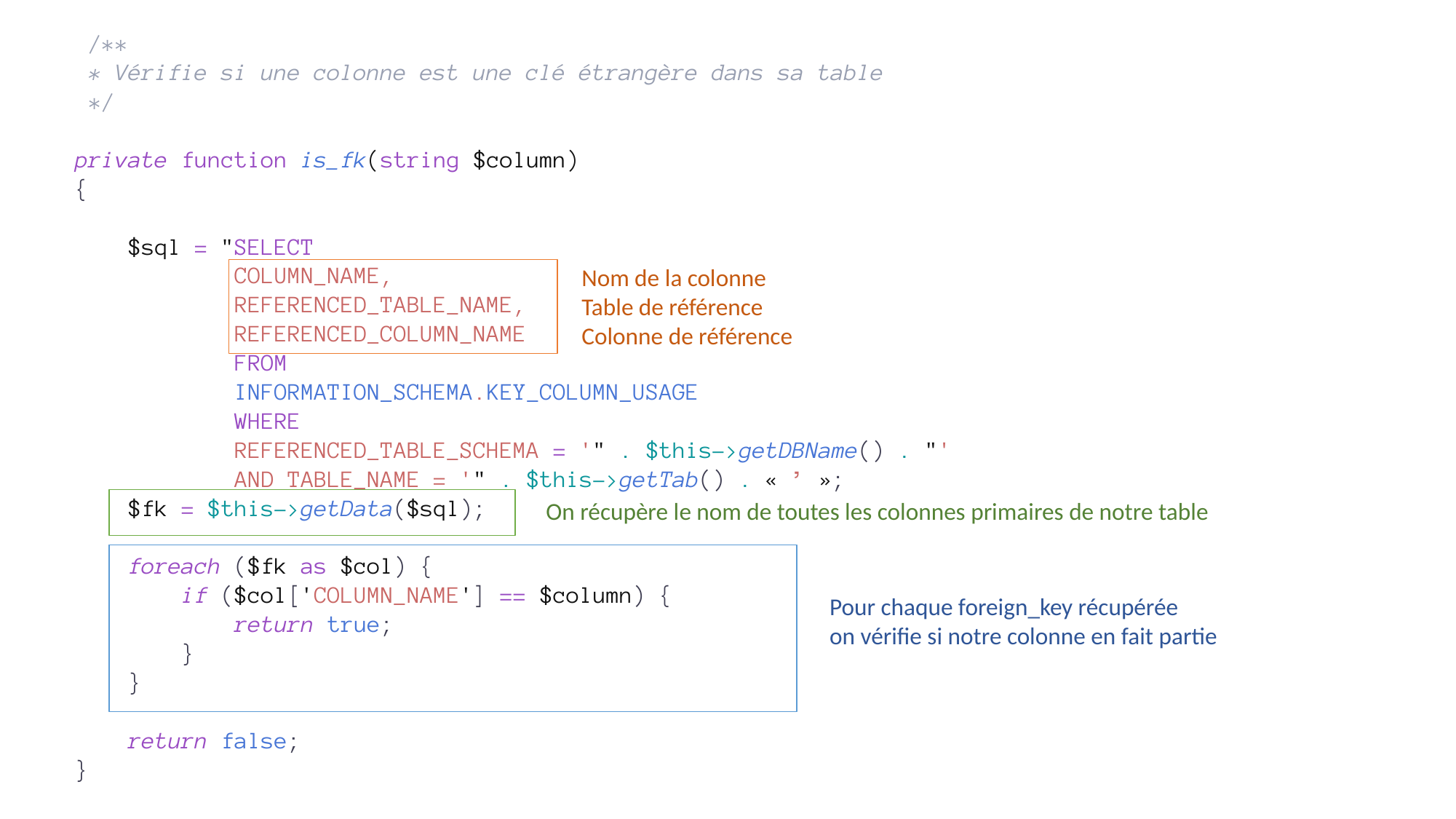

/**
     * Vérifie si une colonne est une clé étrangère dans sa table
     */
    private function is_fk(string $column)
    {
        $sql = "SELECT
                COLUMN_NAME,
                REFERENCED_TABLE_NAME,
                REFERENCED_COLUMN_NAME
                FROM
                INFORMATION_SCHEMA.KEY_COLUMN_USAGE
                WHERE
                REFERENCED_TABLE_SCHEMA = '" . $this->getDBName() . "'
                AND TABLE_NAME = '" . $this->getTab() . « ’ »;
        $fk = $this->getData($sql);
        foreach ($fk as $col) {
            if ($col['COLUMN_NAME'] == $column) {
                return true;
            }
        }
        return false;
    }
Nom de la colonne
Table de référence
Colonne de référence

On récupère le nom de toutes les colonnes primaires de notre table

Pour chaque foreign_key récupérée
on vérifie si notre colonne en fait partie